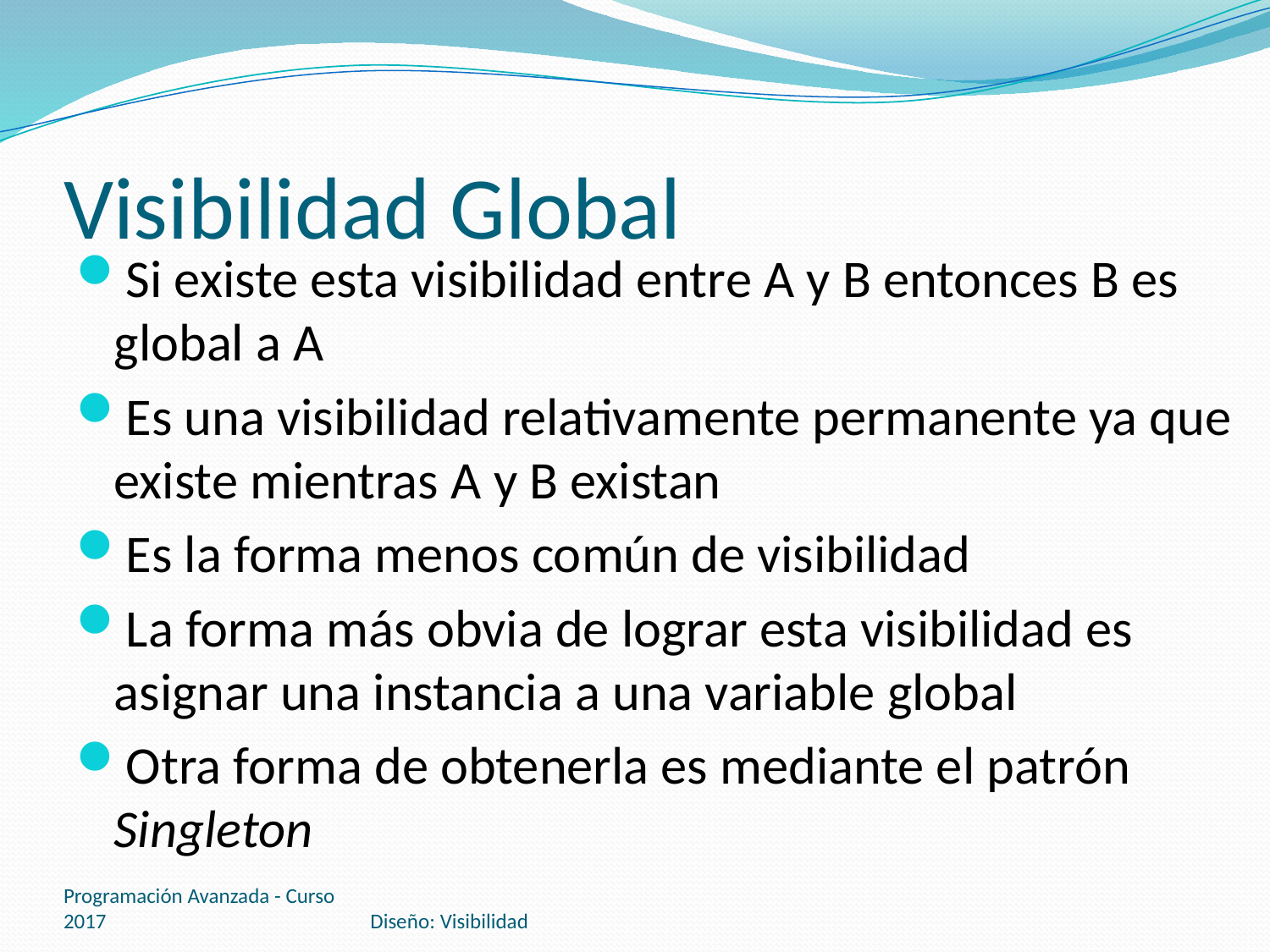

# Visibilidad Global
Si existe esta visibilidad entre A y B entonces B es global a A
Es una visibilidad relativamente permanente ya que existe mientras A y B existan
Es la forma menos común de visibilidad
La forma más obvia de lograr esta visibilidad es asignar una instancia a una variable global
Otra forma de obtenerla es mediante el patrón Singleton
Programación Avanzada - Curso 2017
Diseño: Visibilidad